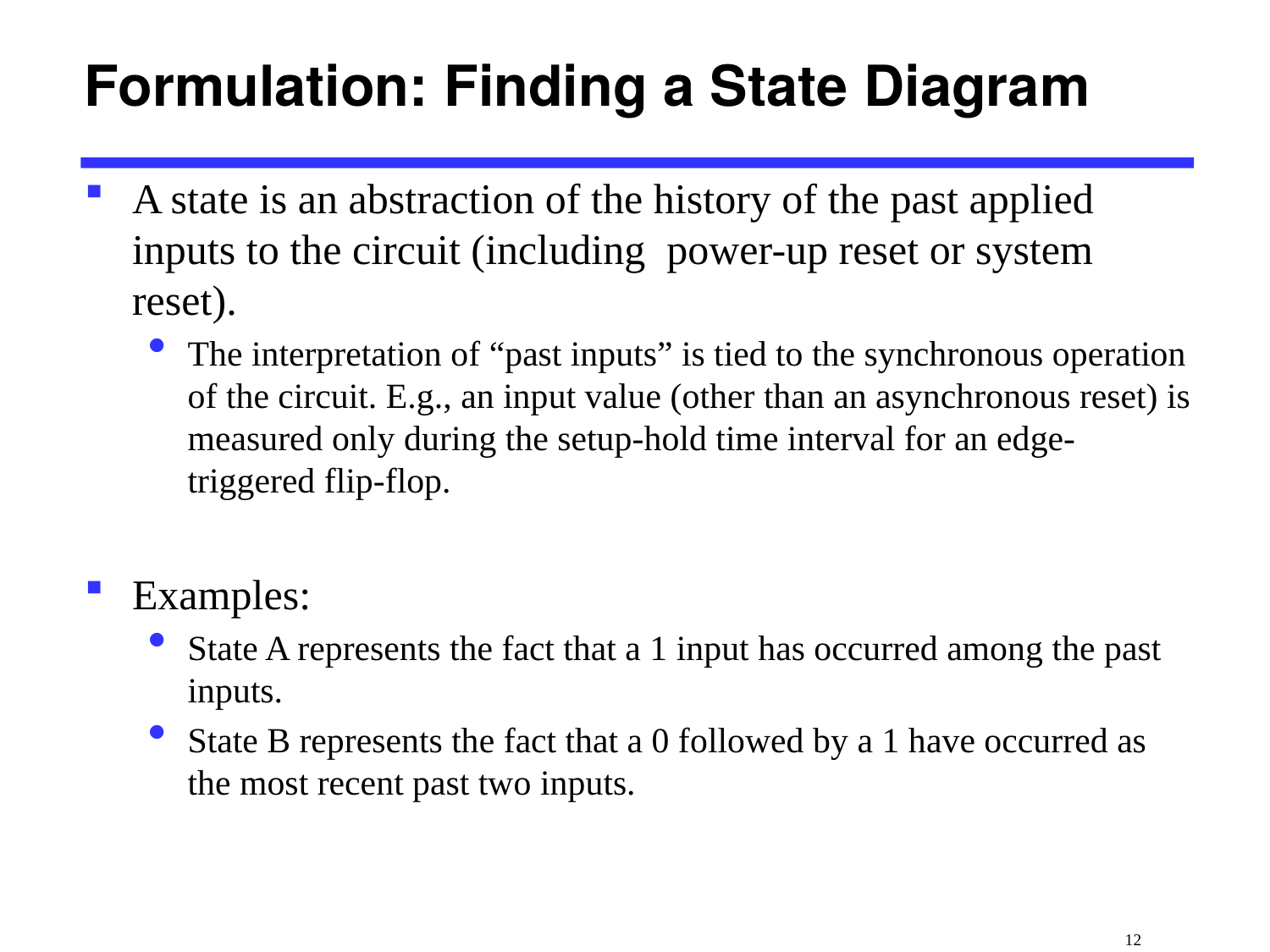

# Formulation: Finding a State Diagram
A state is an abstraction of the history of the past applied inputs to the circuit (including  power-up reset or system reset).
The interpretation of “past inputs” is tied to the synchronous operation of the circuit. E.g., an input value (other than an asynchronous reset) is measured only during the setup-hold time interval for an edge-triggered flip-flop.

Examples:
State A represents the fact that a 1 input has occurred among the past inputs.
State B represents the fact that a 0 followed by a 1 have occurred as the most recent past two inputs.

                           12